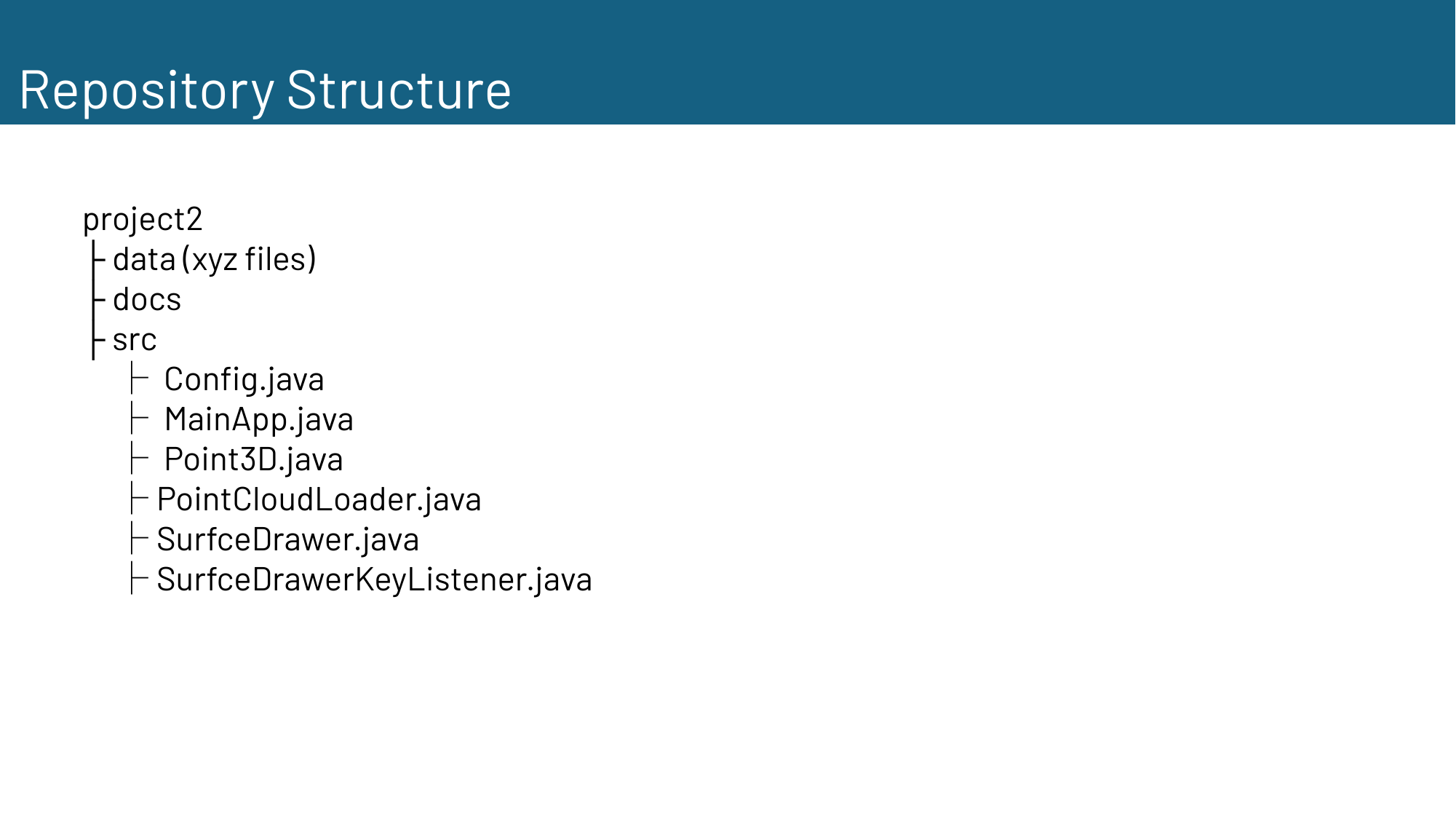

Repository Structure
project2
├ data (xyz files)
├ docs
├ src
　├ Config.java
　├ MainApp.java
　├ Point3D.java
　├PointCloudLoader.java
　├SurfceDrawer.java
　├SurfceDrawerKeyListener.java